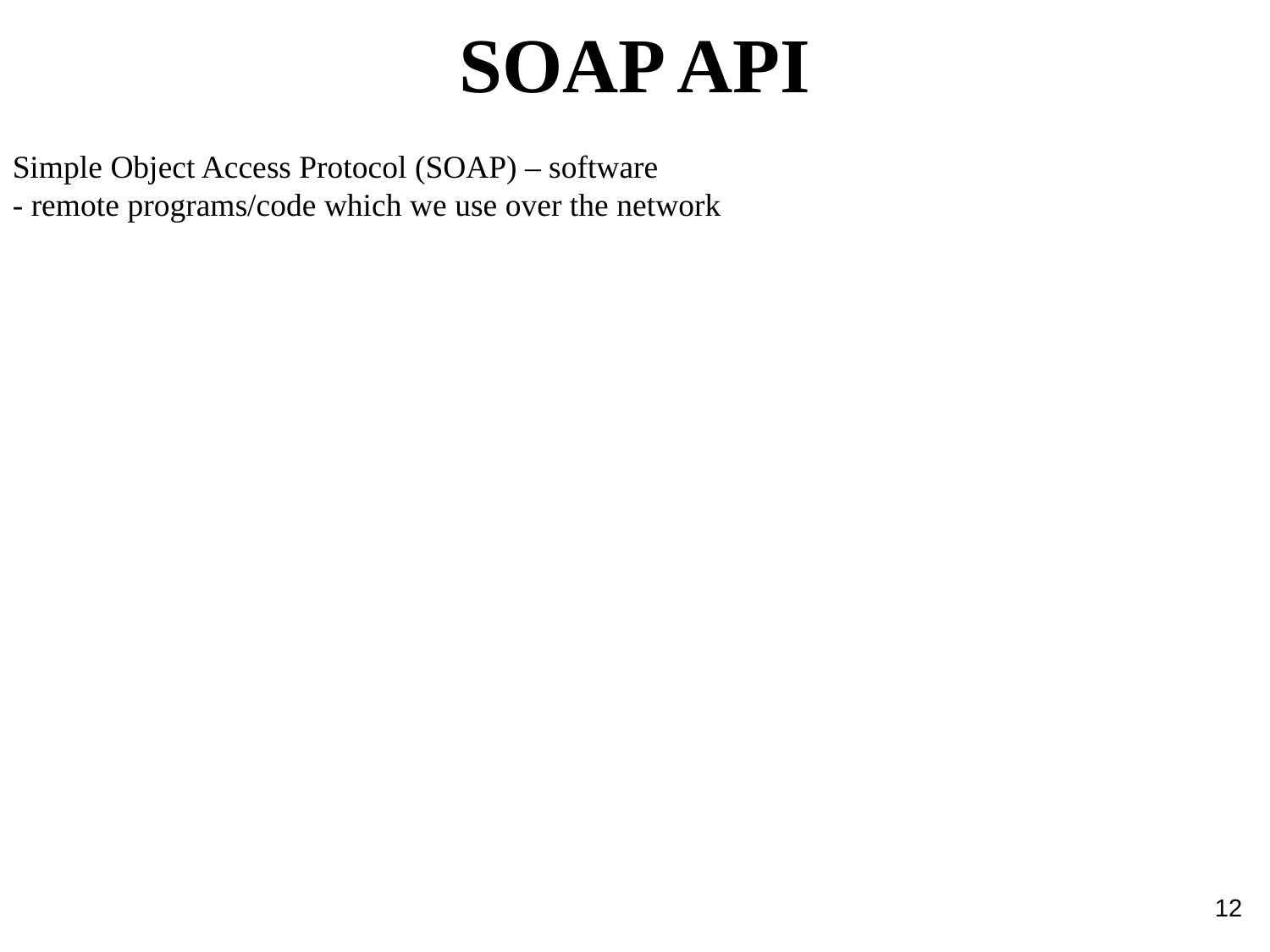

SOAP API
Simple Object Access Protocol (SOAP) – software
- remote programs/code which we use over the network
12